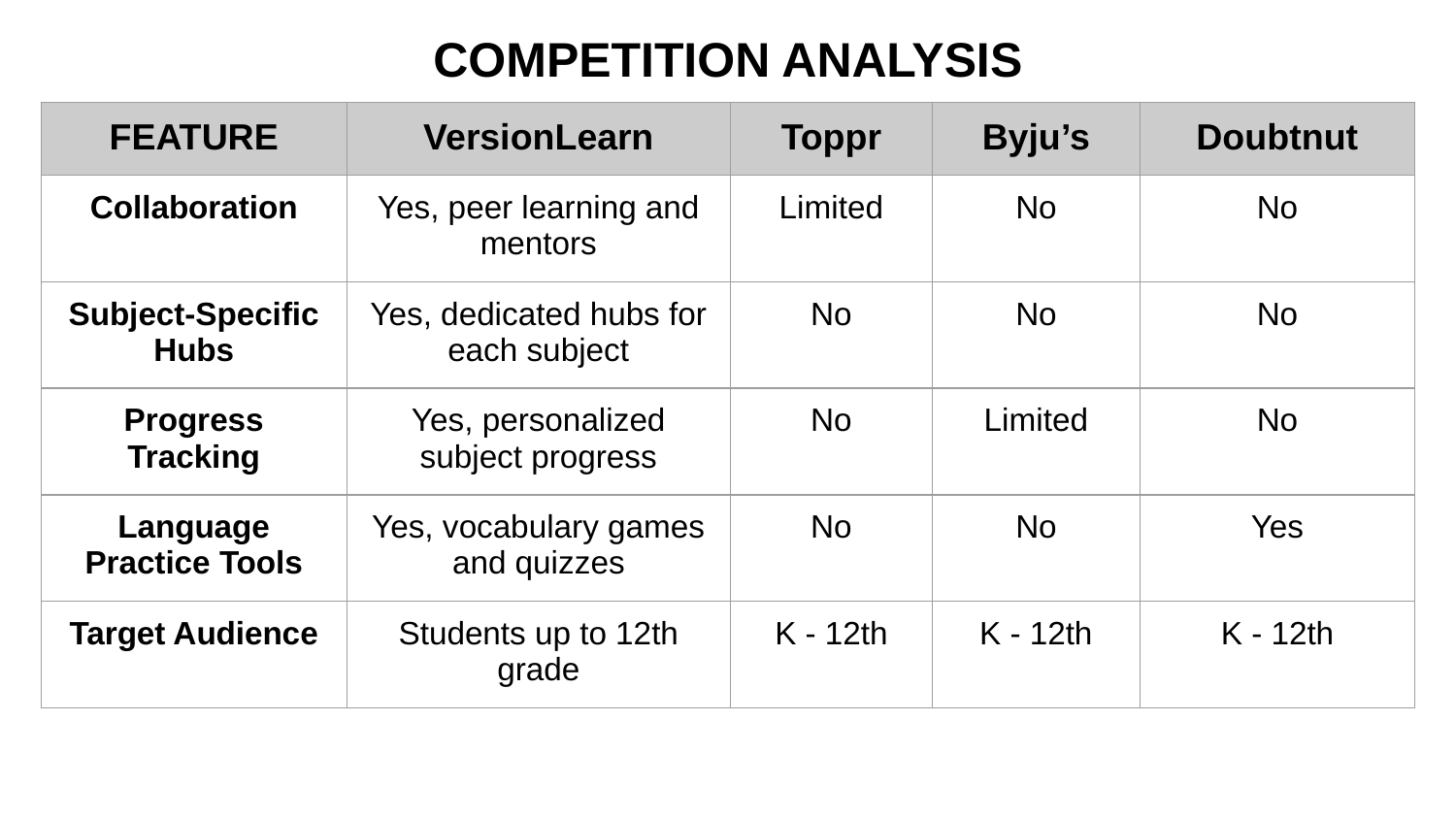

COMPETITION ANALYSIS
| FEATURE | VersionLearn | Toppr | Byju’s | Doubtnut |
| --- | --- | --- | --- | --- |
| Collaboration | Yes, peer learning and mentors | Limited | No | No |
| Subject-Specific Hubs | Yes, dedicated hubs for each subject | No | No | No |
| Progress Tracking | Yes, personalized subject progress | No | Limited | No |
| Language Practice Tools | Yes, vocabulary games and quizzes | No | No | Yes |
| Target Audience | Students up to 12th grade | K - 12th | K - 12th | K - 12th |